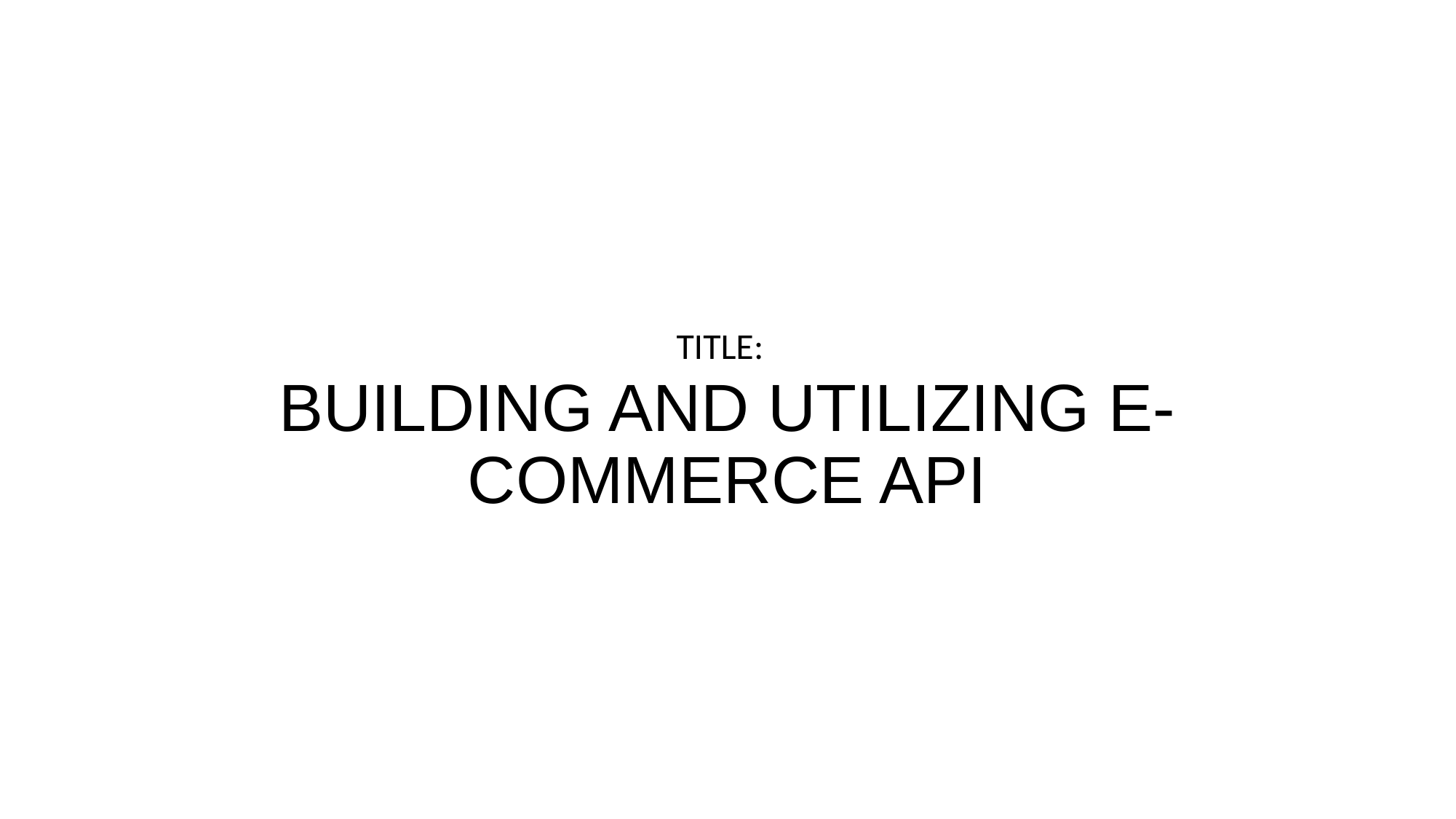

# TITLE: BUILDING AND UTILIZING E-COMMERCE API